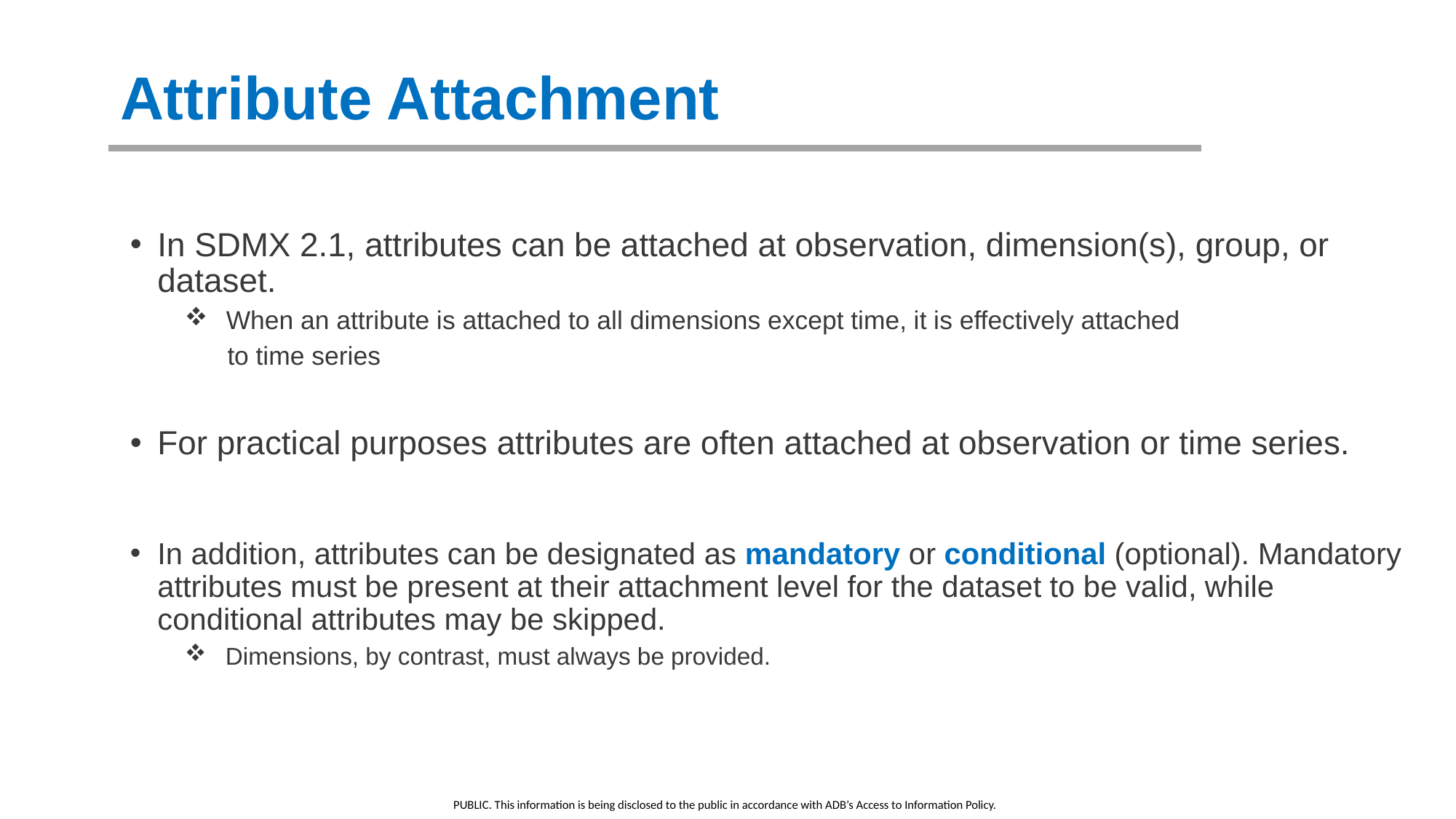

Attribute Attachment
In SDMX 2.1, attributes can be attached at observation, dimension(s), group, or dataset.
  When an attribute is attached to all dimensions except time, it is effectively attached
      to time series

For practical purposes attributes are often attached at observation or time series.

In addition, attributes can be designated as mandatory or conditional (optional). Mandatory attributes must be present at their attachment level for the dataset to be valid, while conditional attributes may be skipped.
  Dimensions, by contrast, must always be provided.